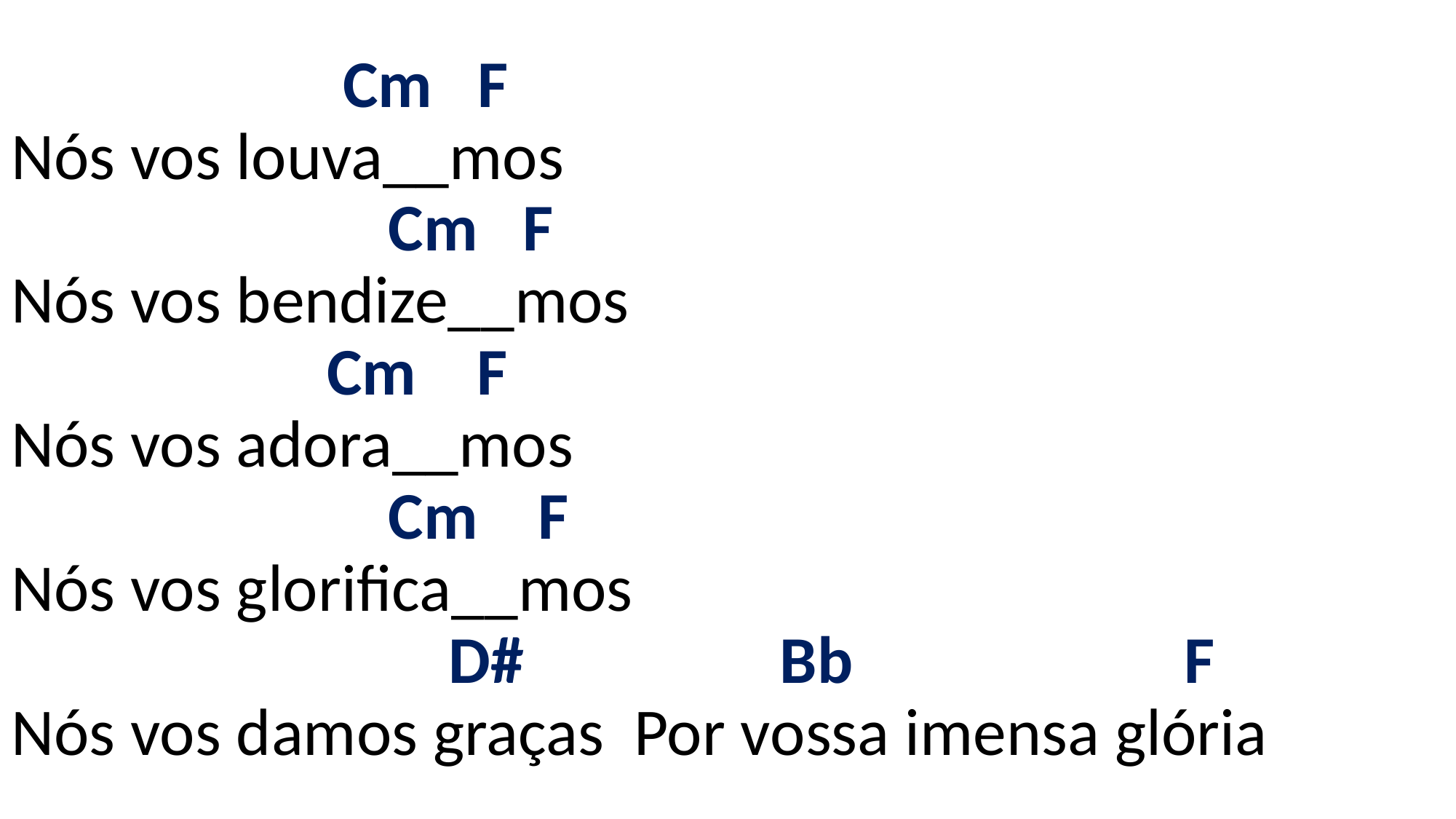

# Cm   F Nós vos louva__mos Cm   F Nós vos bendize__mos Cm    F Nós vos adora__mos Cm    F Nós vos glorifica__mos D#                 Bb                      F Nós vos damos graças  Por vossa imensa glória